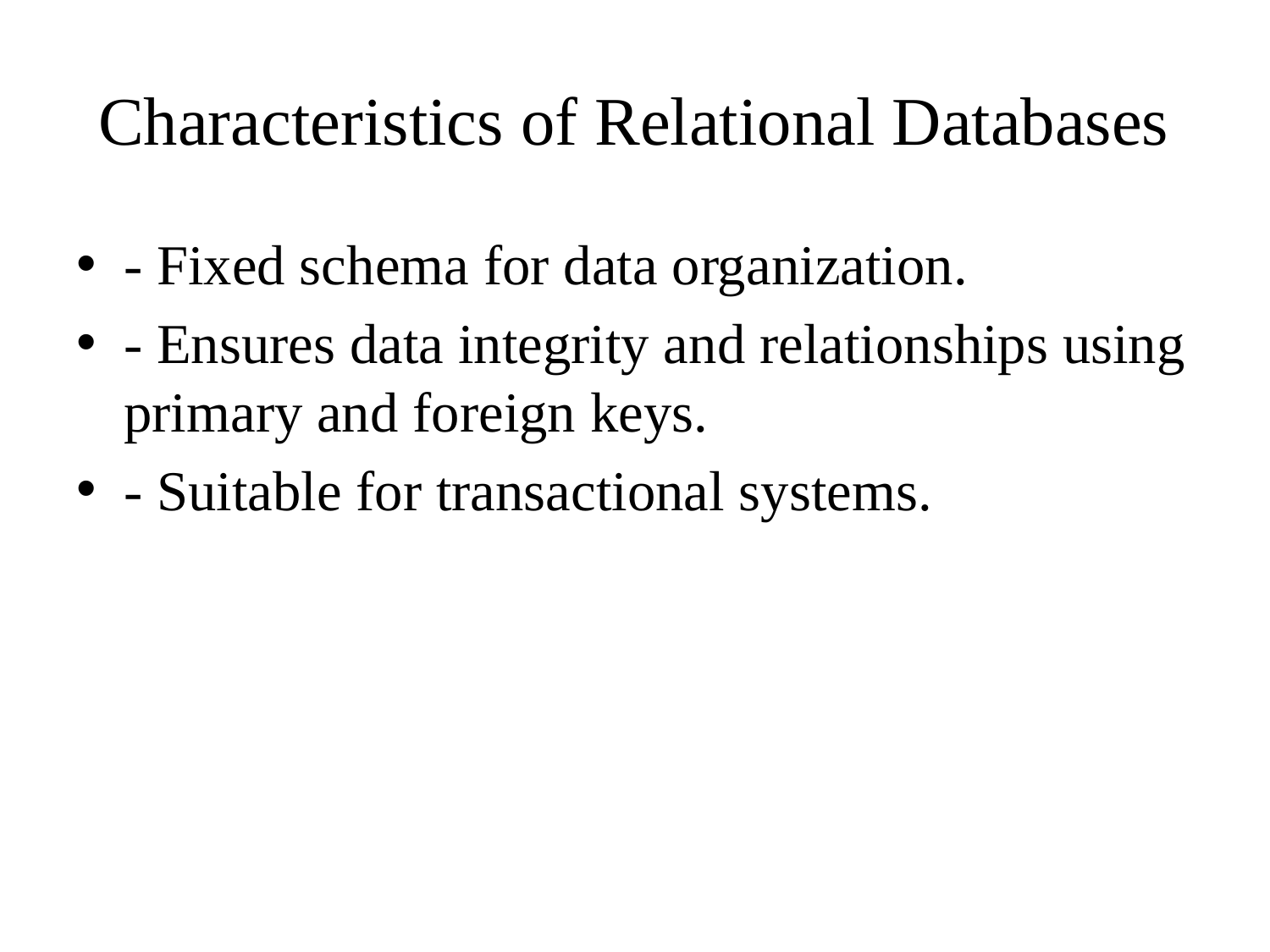

# Characteristics of Relational Databases
- Fixed schema for data organization.
- Ensures data integrity and relationships using primary and foreign keys.
- Suitable for transactional systems.